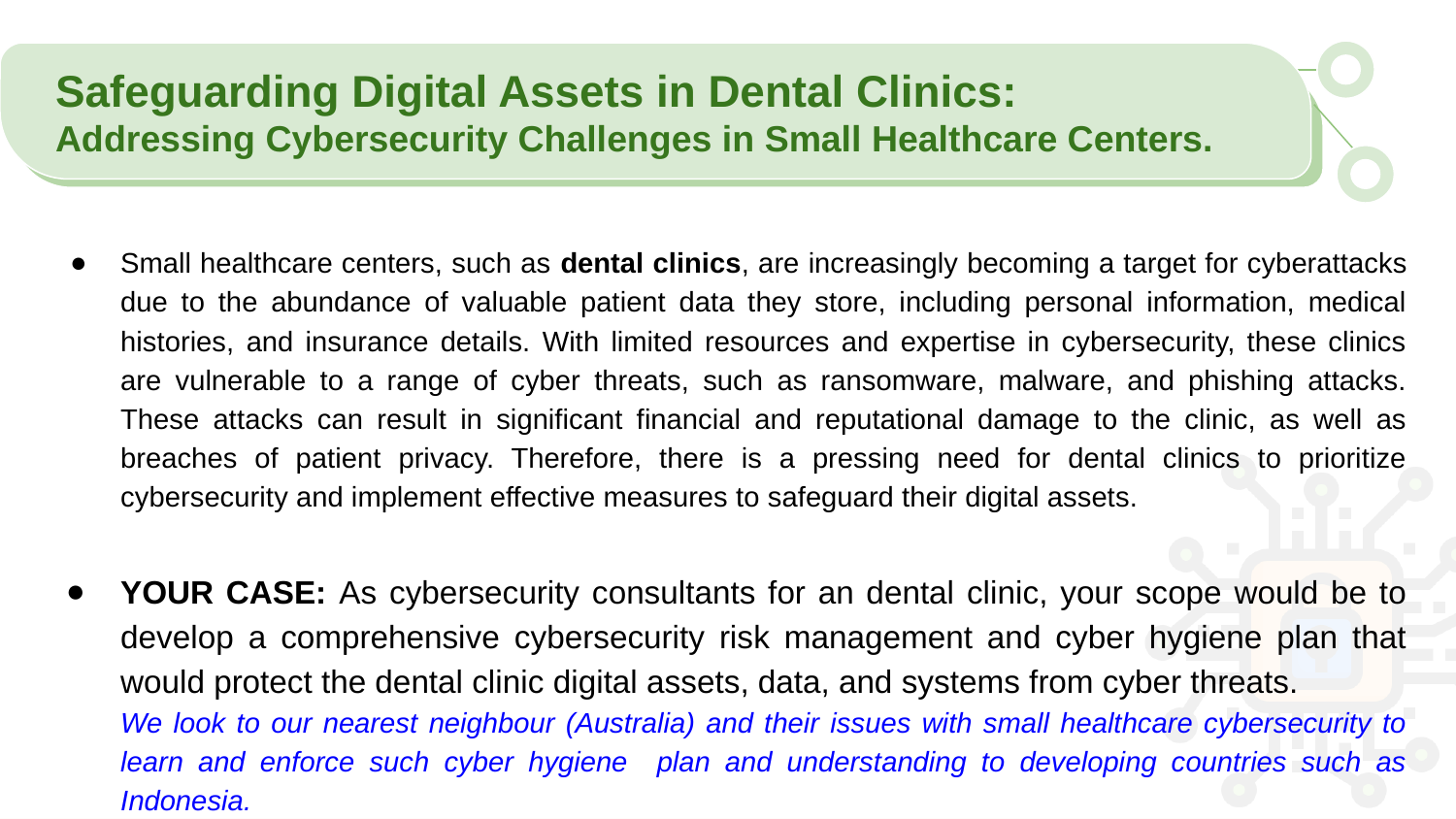

Safeguarding Digital Assets in Dental Clinics:              Addressing Cybersecurity Challenges in Small Healthcare Centers.

Small healthcare centers, such as dental clinics, are increasingly becoming a target for cyberattacks due to the abundance of valuable patient data they store, including personal information, medical histories, and insurance details. With limited resources and expertise in cybersecurity, these clinics are vulnerable to a range of cyber threats, such as ransomware, malware, and phishing attacks. These attacks can result in significant financial and reputational damage to the clinic, as well as breaches of patient privacy. Therefore, there is a pressing need for dental clinics to prioritize cybersecurity and implement effective measures to safeguard their digital assets.

YOUR CASE: As cybersecurity consultants for an dental clinic, your scope would be to develop a comprehensive cybersecurity risk management and cyber hygiene plan that would protect the dental clinic digital assets, data, and systems from cyber threats.
We look to our nearest neighbour (Australia) and their issues with small healthcare cybersecurity to learn and enforce such cyber hygiene  plan and understanding to developing countries such as Indonesia.